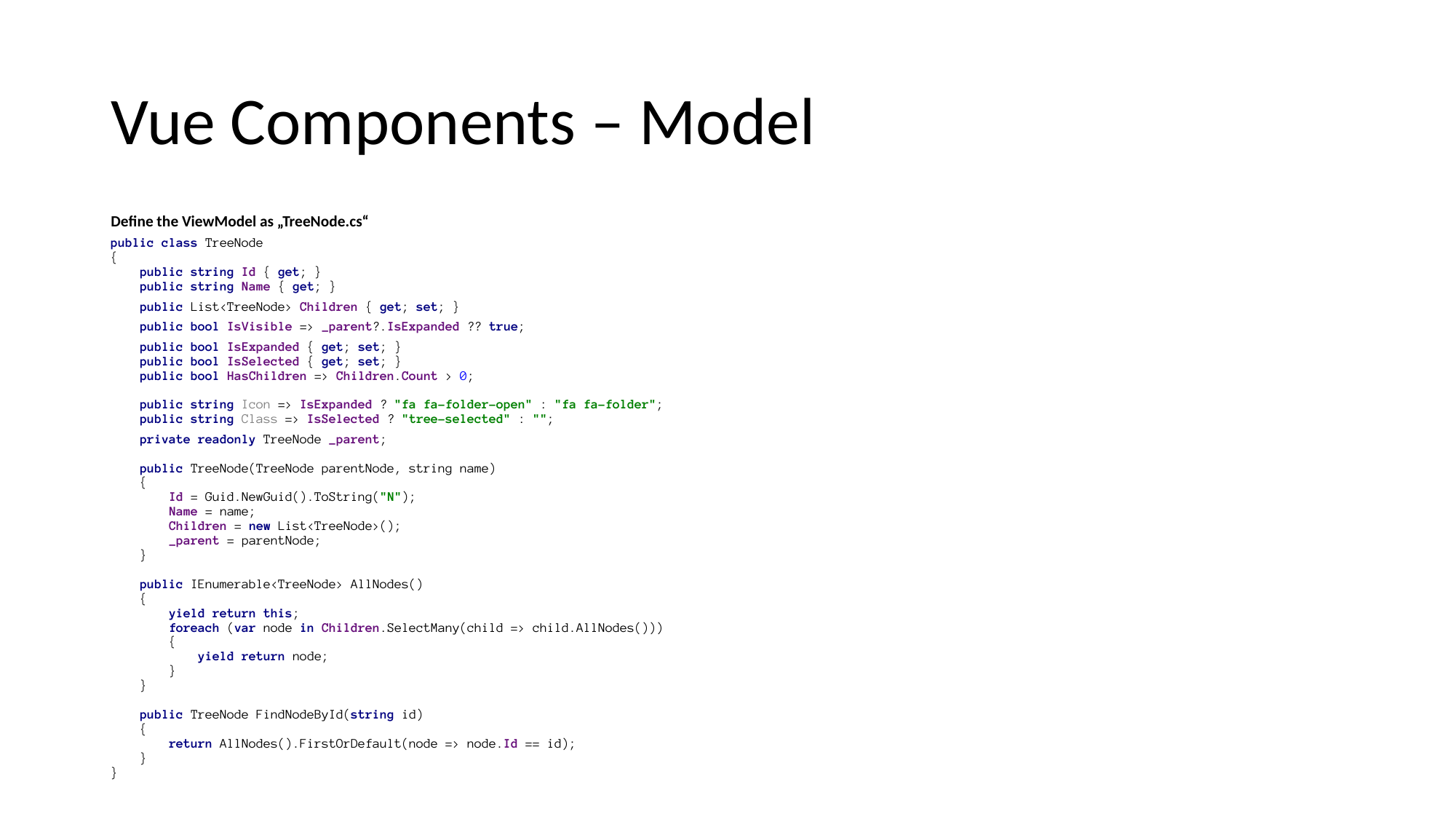

# Vue Components – Model
Define the ViewModel as „TreeNode.cs“
public class TreeNode
{
    public string Id { get; }
    public string Name { get; }
    public List<TreeNode> Children { get; set; }
    public bool IsVisible => _parent?.IsExpanded ?? true;
    public bool IsExpanded { get; set; }
    public bool IsSelected { get; set; }
    public bool HasChildren => Children.Count > 0;
    public string Icon => IsExpanded ? "fa fa-folder-open" : "fa fa-folder";
    public string Class => IsSelected ? "tree-selected" : "";
    private readonly TreeNode _parent;
    public TreeNode(TreeNode parentNode, string name)
    {
        Id = Guid.NewGuid().ToString("N");
        Name = name;
        Children = new List<TreeNode>();
        _parent = parentNode;
    }
    public IEnumerable<TreeNode> AllNodes()
    {
        yield return this;
        foreach (var node in Children.SelectMany(child => child.AllNodes()))
        {
            yield return node;
        }
    }
    public TreeNode FindNodeById(string id)
    {
        return AllNodes().FirstOrDefault(node => node.Id == id);
    }
}